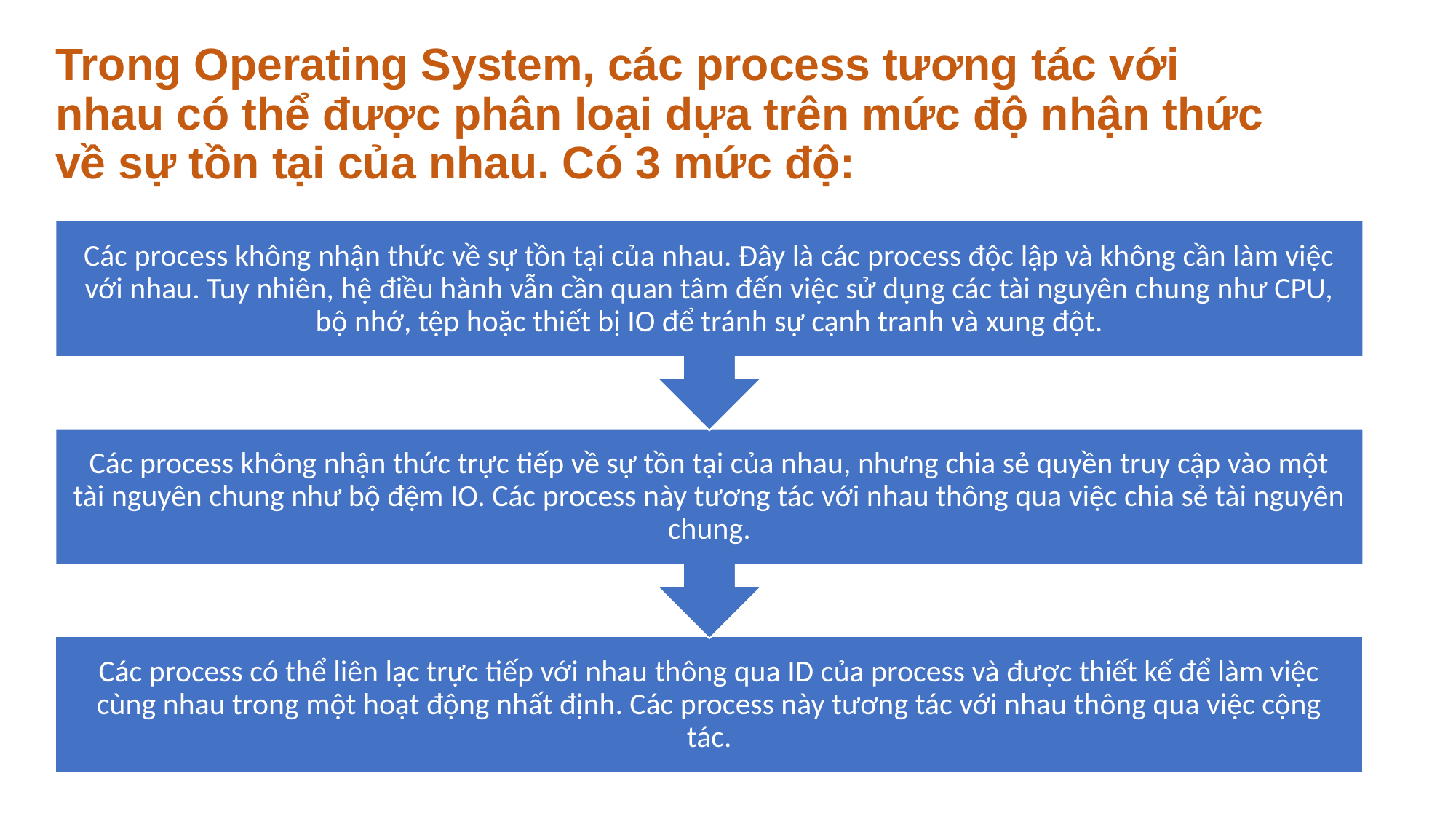

# Trong Operating System, các process tương tác với nhau có thể được phân loại dựa trên mức độ nhận thức về sự tồn tại của nhau. Có 3 mức độ:
Các process có thể liên lạc trực tiếp với nhau thông qua ID của process và được thiết kế để làm việc cùng nhau trong một hoạt động nhất định. Các process này tương tác với nhau thông qua việc cộng tác.
Các process không nhận thức trực tiếp về sự tồn tại của nhau, nhưng chia sẻ quyền truy cập vào một tài nguyên chung như bộ đệm IO. Các process này tương tác với nhau thông qua việc chia sẻ tài nguyên chung.
Các process không nhận thức về sự tồn tại của nhau. Đây là các process độc lập và không cần làm việc với nhau. Tuy nhiên, hệ điều hành vẫn cần quan tâm đến việc sử dụng các tài nguyên chung như CPU, bộ nhớ, tệp hoặc thiết bị IO để tránh sự cạnh tranh và xung đột.